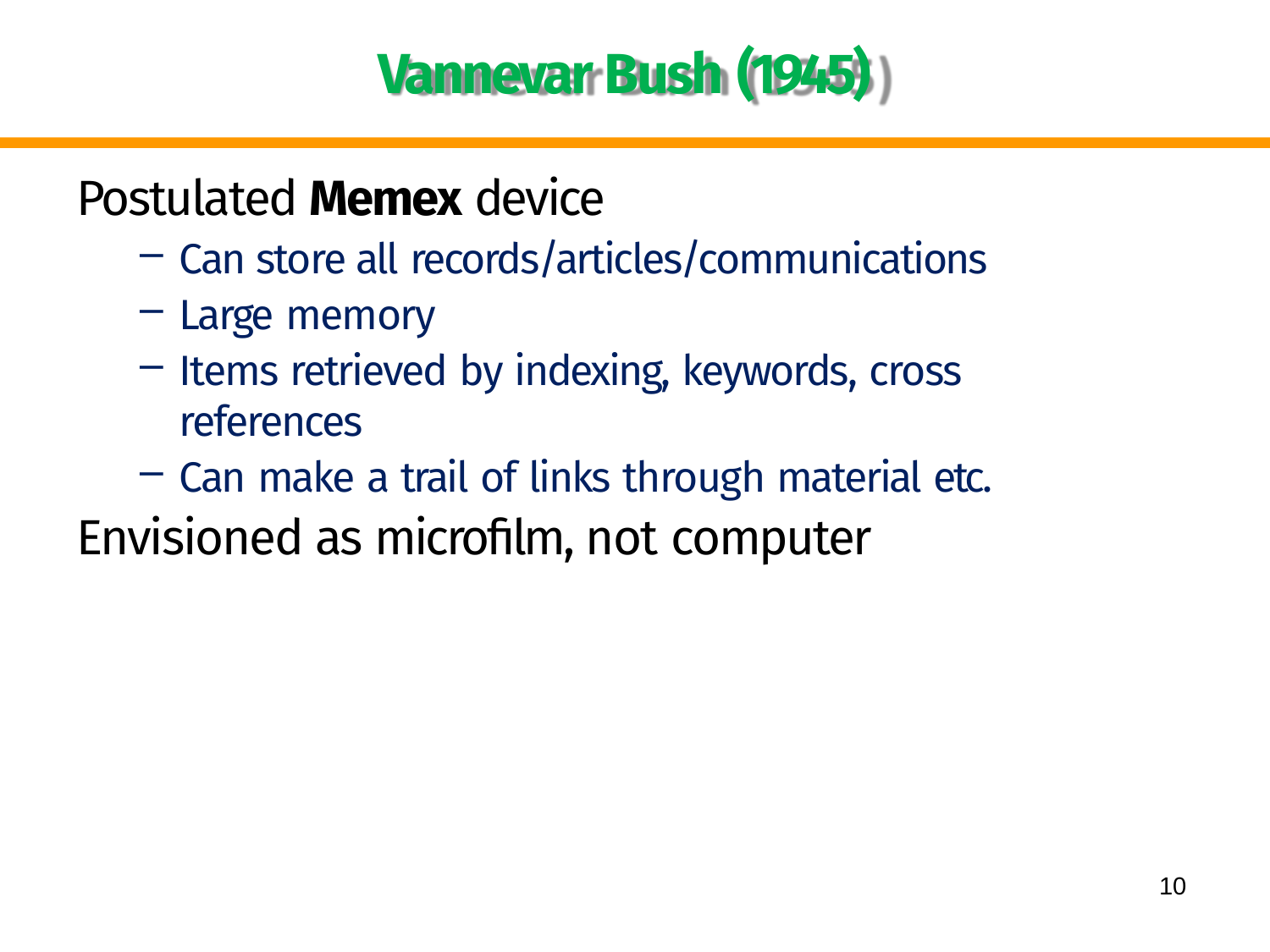

# Vannevar Bush (1945)
Postulated Memex device
Can store all records/articles/communications
Large memory
Items retrieved by indexing, keywords, cross references
Can make a trail of links through material etc.
Envisioned as microfilm, not computer
10